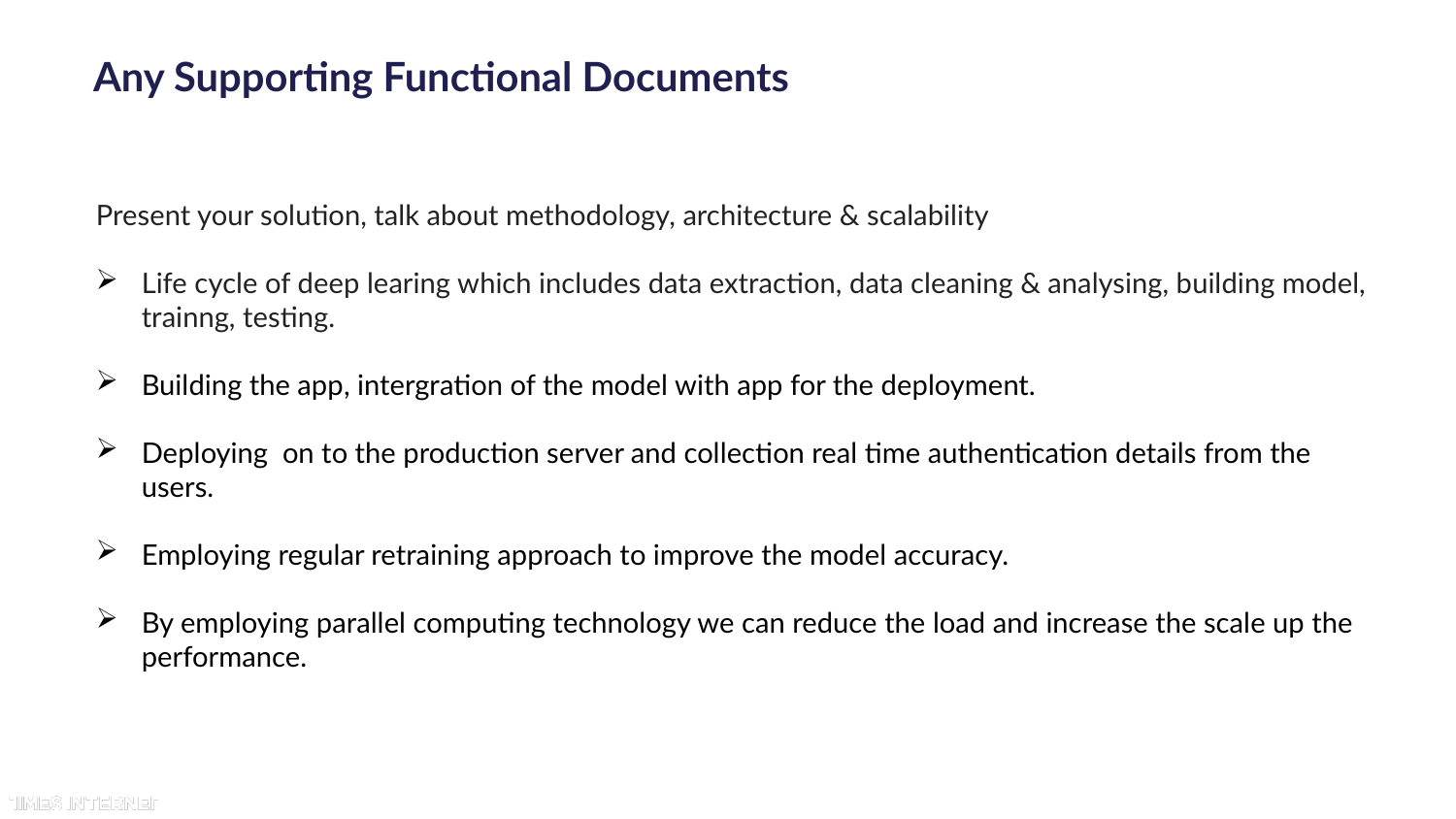

# Any Supporting Functional Documents
Present your solution, talk about methodology, architecture & scalability

Life cycle of deep learing which includes data extraction, data cleaning & analysing, building model, trainng, testing.

Building the app, intergration of the model with app for the deployment.

Deploying  on to the production server and collection real time authentication details from the users.

Employing regular retraining approach to improve the model accuracy.

By employing parallel computing technology we can reduce the load and increase the scale up the performance.